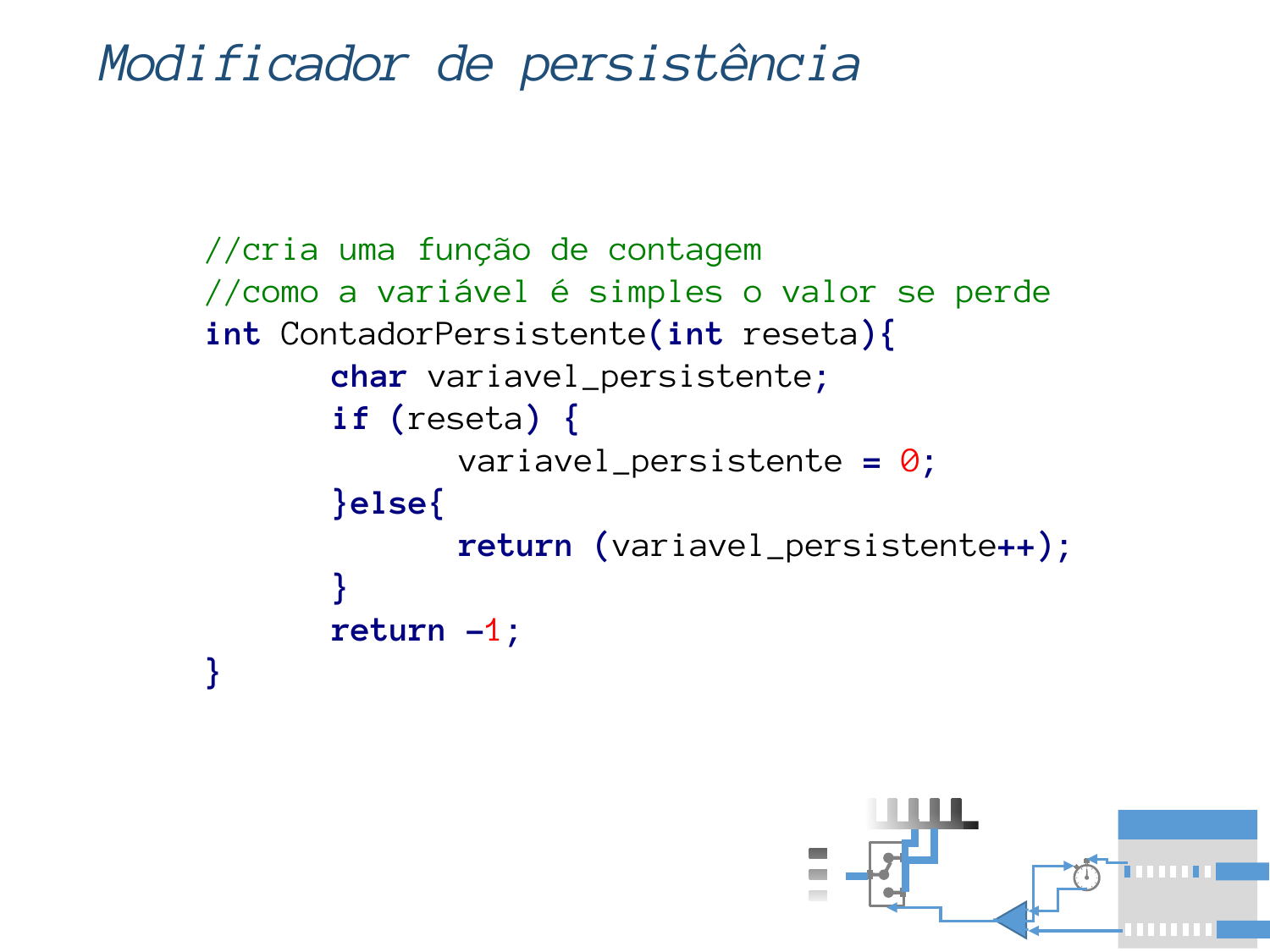

# Modificador de persistência
//cria uma função de contagem
//como a variável é simples o valor se perde
int ContadorPersistente(int reseta){
	char variavel_persistente;
	if (reseta) {
		variavel_persistente = 0;
	}else{
		return (variavel_persistente++);
	}
	return -1;
}